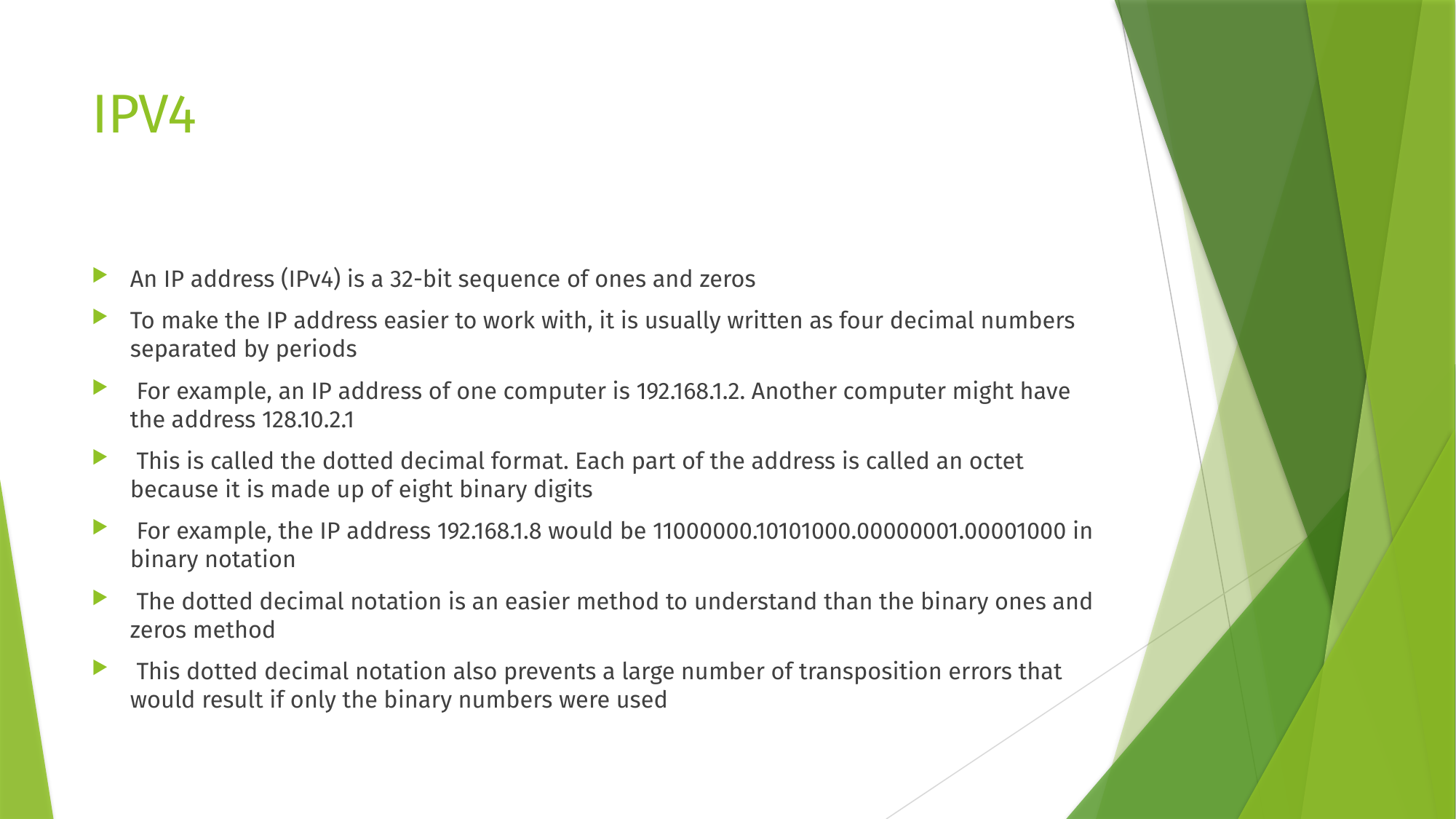

# IPV4
An IP address (IPv4) is a 32-bit sequence of ones and zeros
To make the IP address easier to work with, it is usually written as four decimal numbers separated by periods
 For example, an IP address of one computer is 192.168.1.2. Another computer might have the address 128.10.2.1
 This is called the dotted decimal format. Each part of the address is called an octet because it is made up of eight binary digits
 For example, the IP address 192.168.1.8 would be 11000000.10101000.00000001.00001000 in binary notation
 The dotted decimal notation is an easier method to understand than the binary ones and zeros method
 This dotted decimal notation also prevents a large number of transposition errors that would result if only the binary numbers were used